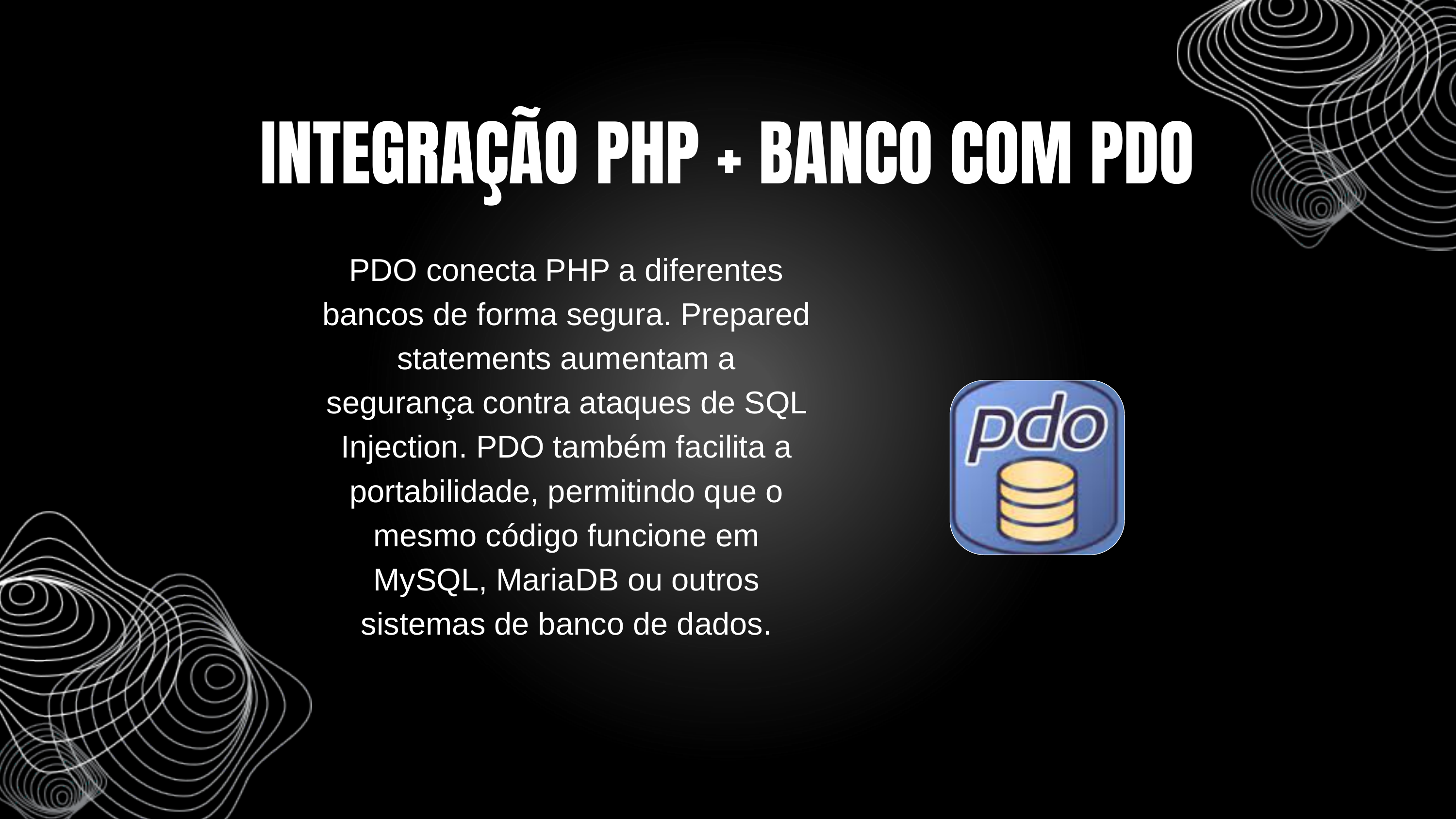

INTEGRAÇÃO PHP + BANCO COM PDO
PDO conecta PHP a diferentes bancos de forma segura. Prepared statements aumentam a segurança contra ataques de SQL Injection. PDO também facilita a portabilidade, permitindo que o mesmo código funcione em MySQL, MariaDB ou outros sistemas de banco de dados.